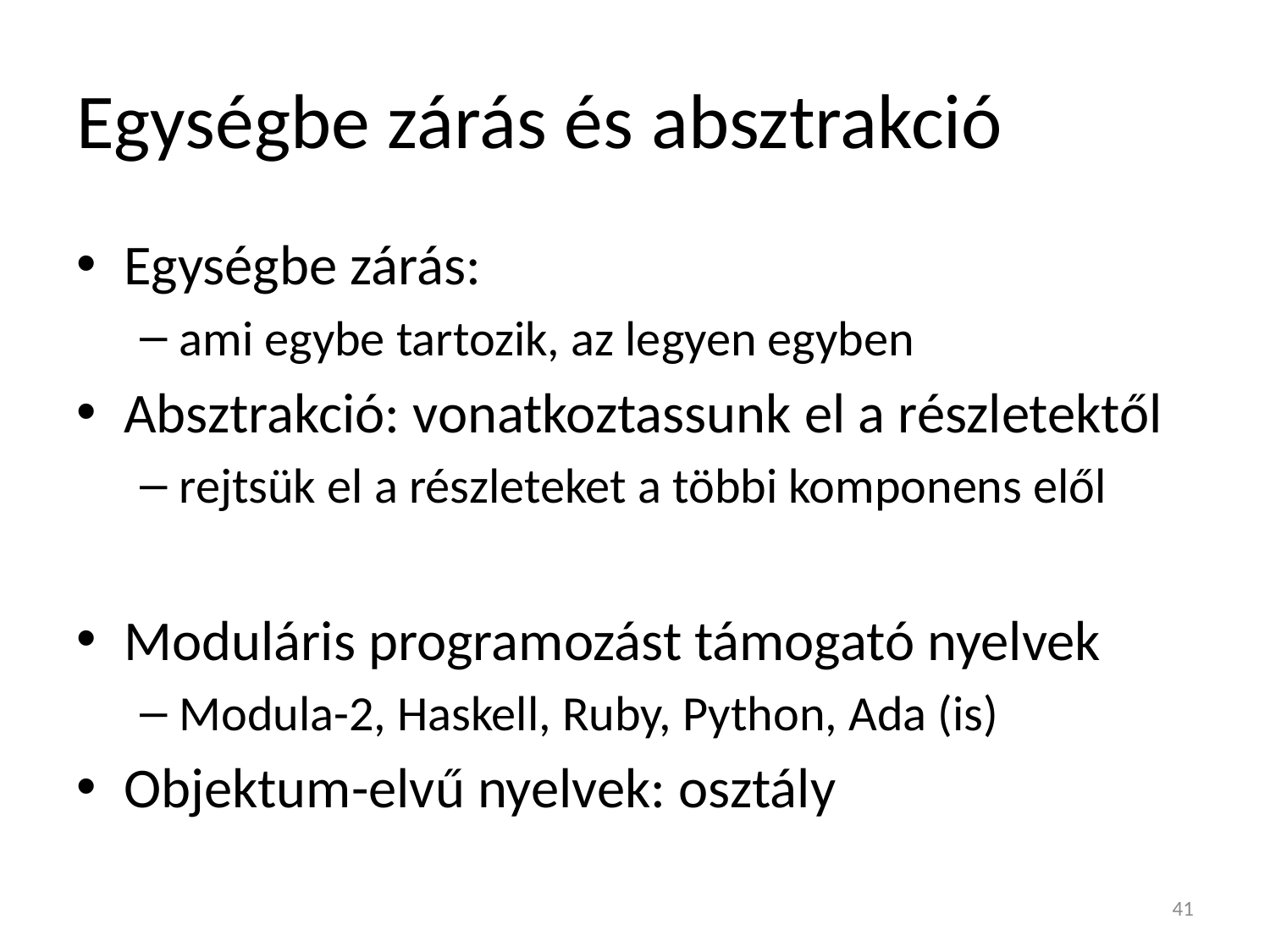

# Egységbe zárás és absztrakció
Egységbe zárás:
ami egybe tartozik, az legyen egyben
Absztrakció: vonatkoztassunk el a részletektől
rejtsük el a részleteket a többi komponens elől

Moduláris programozást támogató nyelvek
Modula-2, Haskell, Ruby, Python, Ada (is)
Objektum-elvű nyelvek: osztály
41